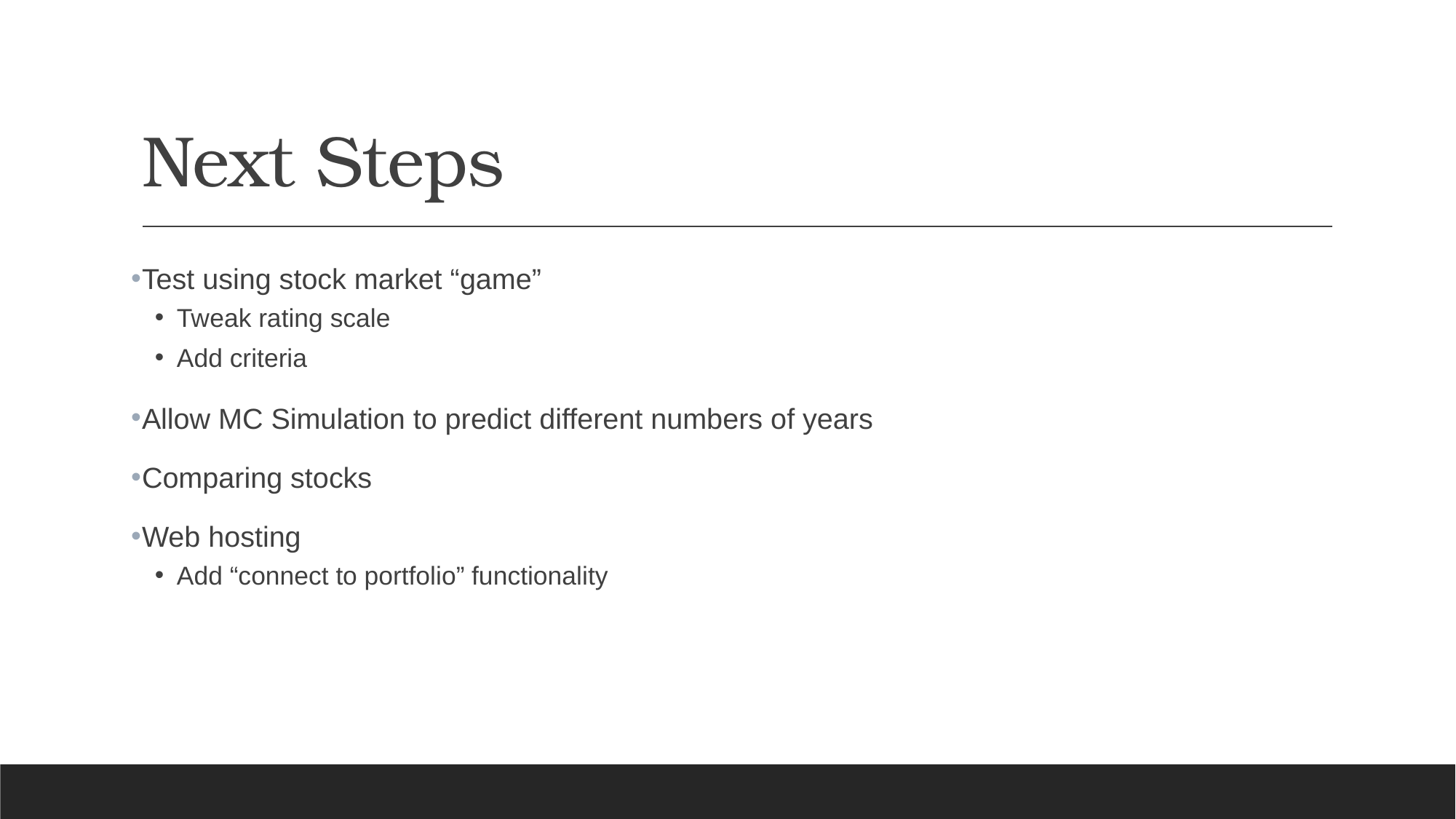

# Next Steps
Test using stock market “game”
Tweak rating scale
Add criteria
Allow MC Simulation to predict different numbers of years
Comparing stocks
Web hosting
Add “connect to portfolio” functionality